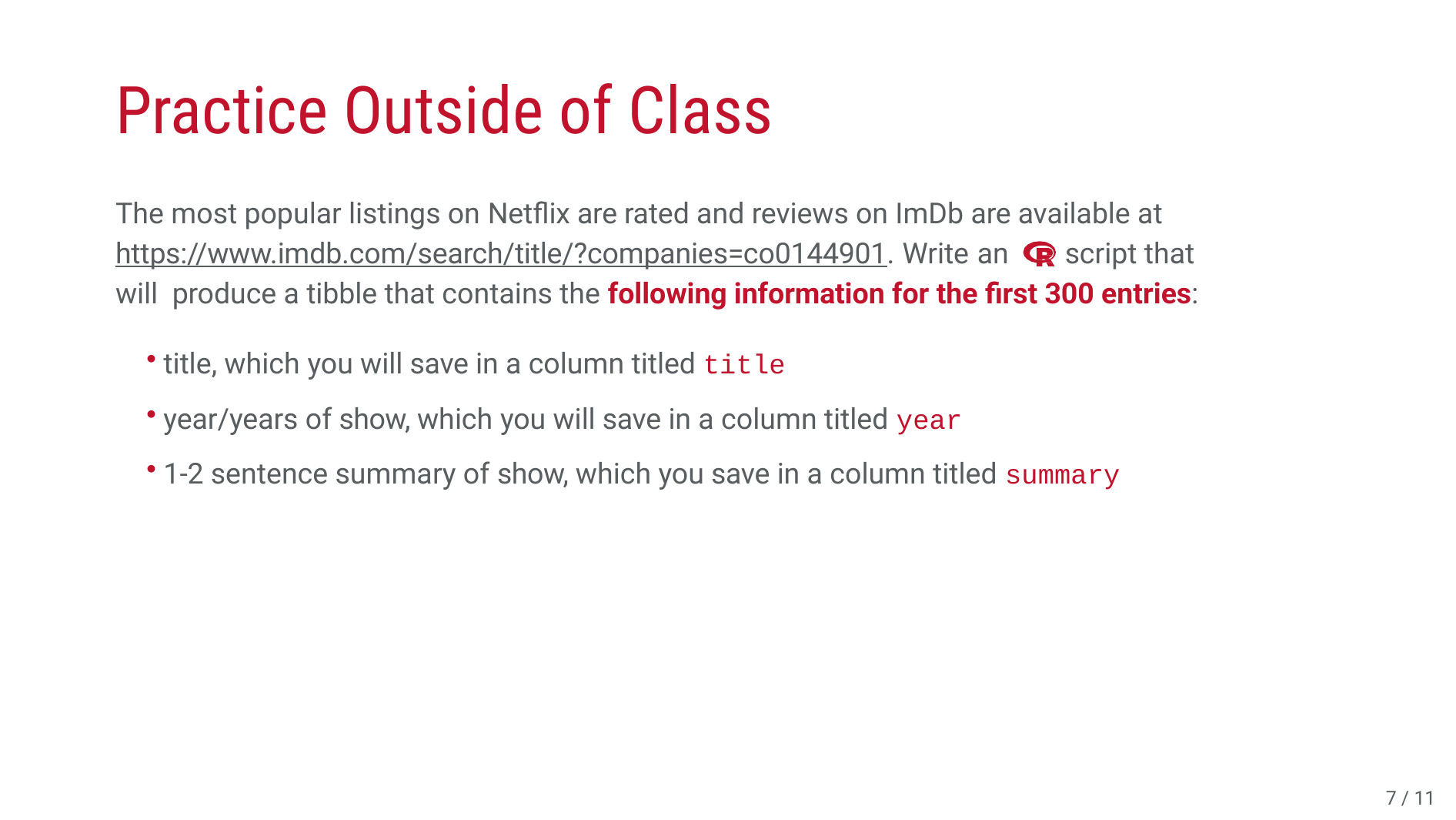

# Practice Outside of Class
The most popular listings on Netflix are rated and reviews on ImDb are available at  https://www.imdb.com/search/title/?companies=co0144901. Write an	script that will  produce a tibble that contains the following information for the first 300 entries:

title, which you will save in a column titled title
year/years of show, which you will save in a column titled year
1-2 sentence summary of show, which you save in a column titled summary

7 / 11